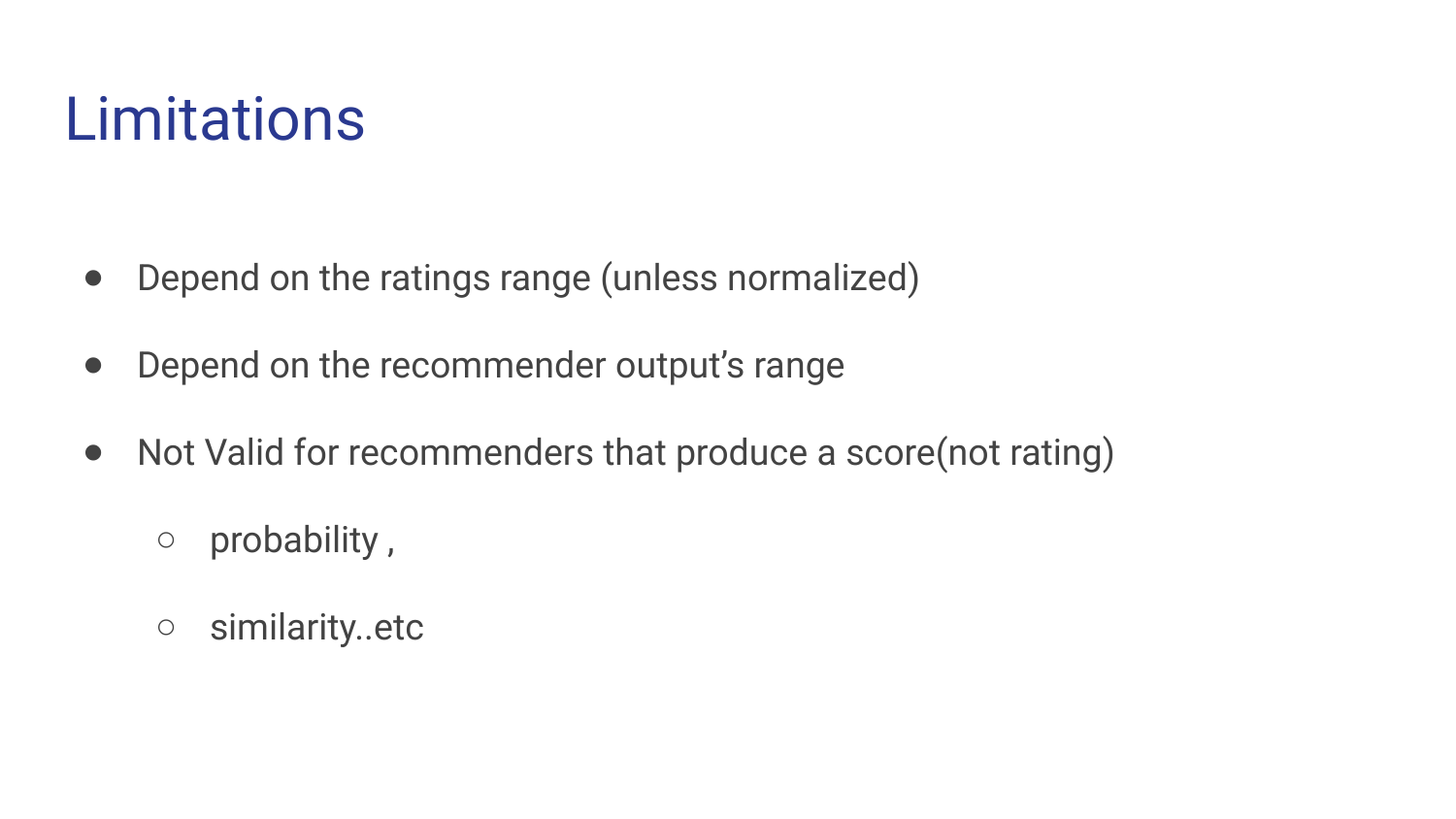

# Limitations
Depend on the ratings range (unless normalized)
Depend on the recommender output’s range
Not Valid for recommenders that produce a score(not rating)
probability ,
similarity..etc